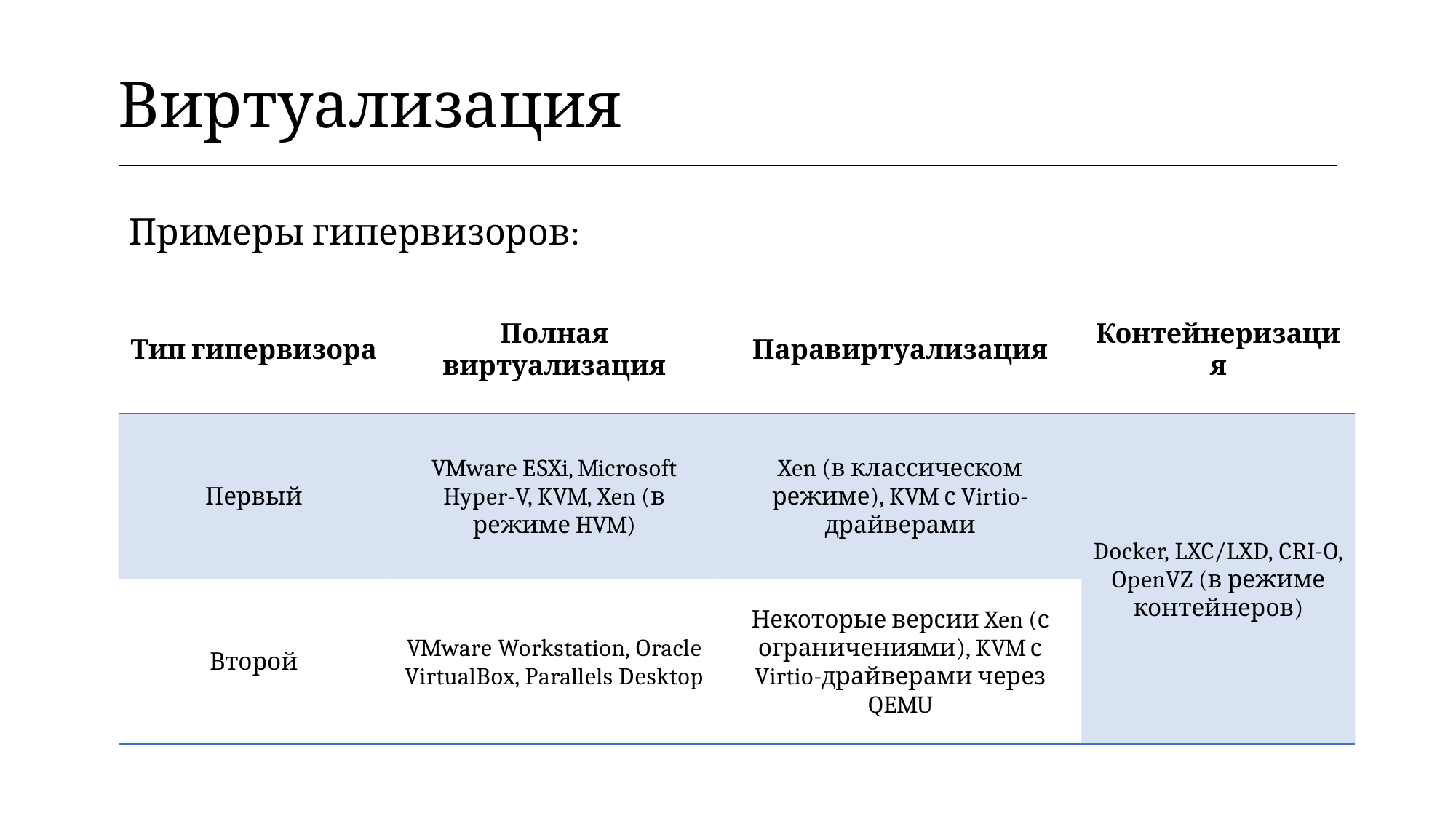

| Виртуализация |
| --- |
Примеры гипервизоров:
| Тип гипервизора | Полная виртуализация | Паравиртуализация | Контейнеризация |
| --- | --- | --- | --- |
| Первый | VMware ESXi, Microsoft Hyper-V, KVM, Xen (в режиме HVM) | Xen (в классическом режиме), KVM с Virtio-драйверами | Docker, LXC/LXD, CRI-O, OpenVZ (в режиме контейнеров) |
| Второй | VMware Workstation, Oracle VirtualBox, Parallels Desktop | Некоторые версии Xen (с ограничениями), KVM с Virtio-драйверами через QEMU |  |